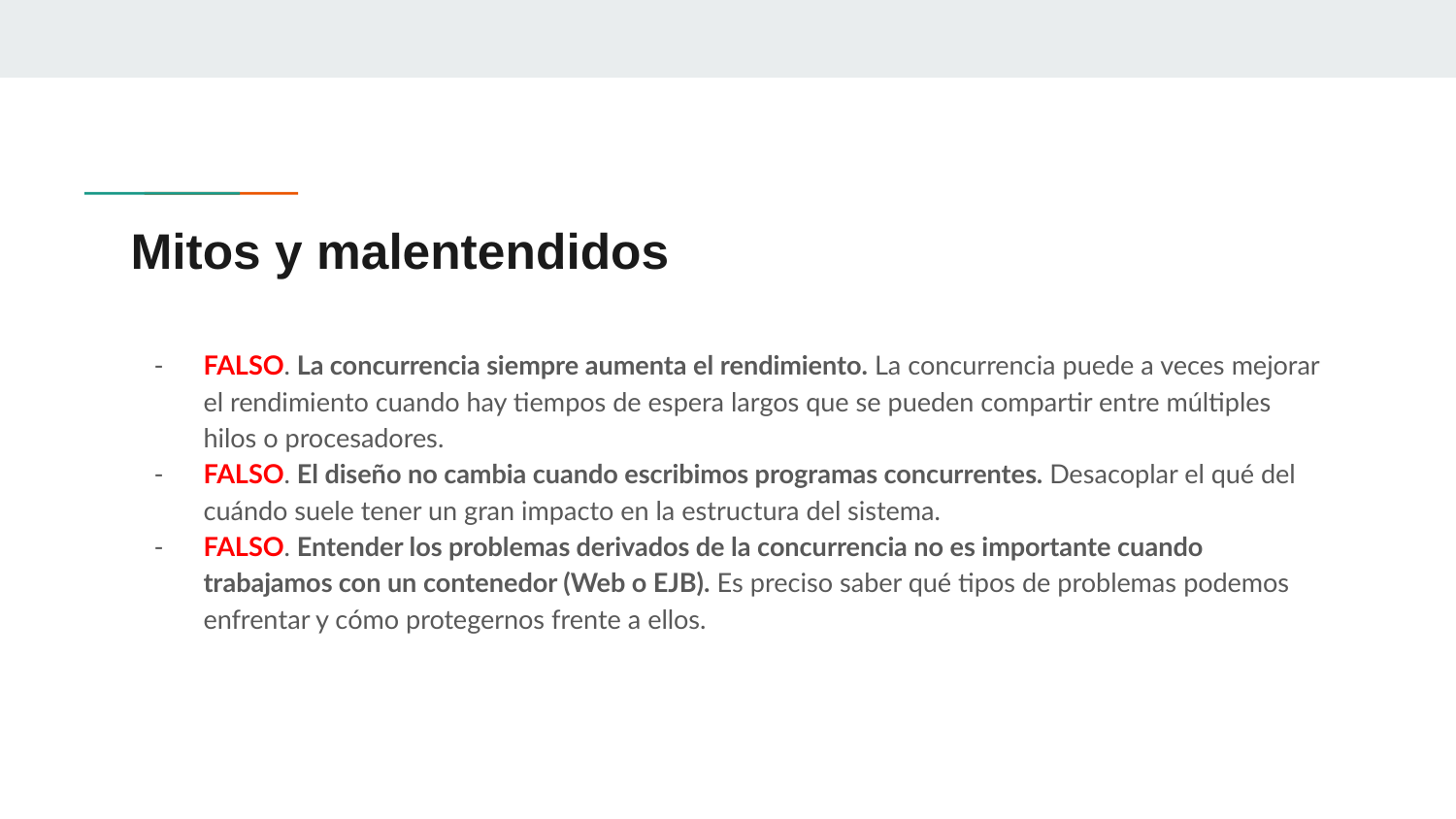

# Mitos y malentendidos
FALSO. La concurrencia siempre aumenta el rendimiento. La concurrencia puede a veces mejorar el rendimiento cuando hay tiempos de espera largos que se pueden compartir entre múltiples hilos o procesadores.
FALSO. El diseño no cambia cuando escribimos programas concurrentes. Desacoplar el qué del cuándo suele tener un gran impacto en la estructura del sistema.
FALSO. Entender los problemas derivados de la concurrencia no es importante cuando trabajamos con un contenedor (Web o EJB). Es preciso saber qué tipos de problemas podemos enfrentar y cómo protegernos frente a ellos.